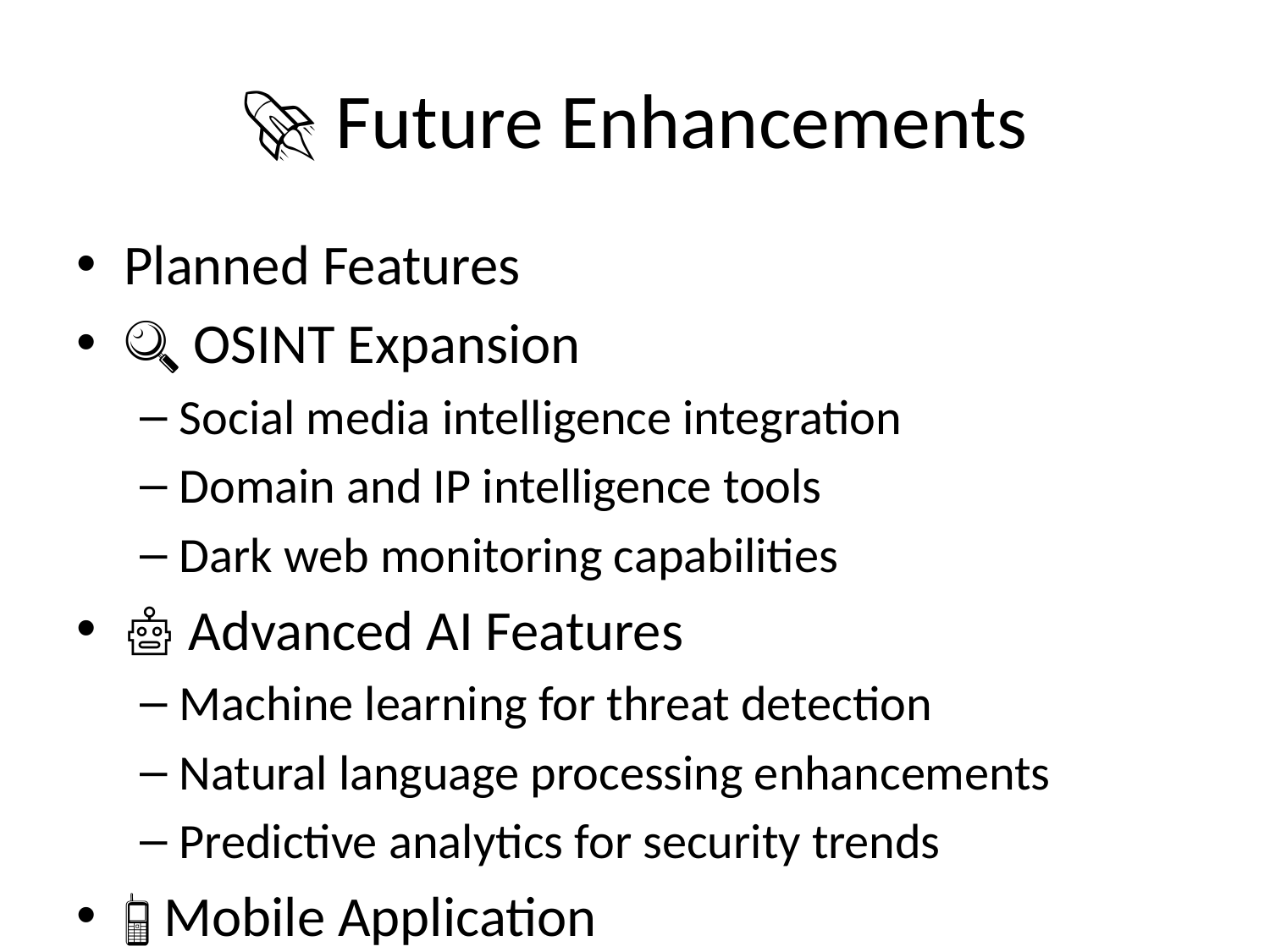

# 🚀 Future Enhancements
Planned Features
🔍 OSINT Expansion
Social media intelligence integration
Domain and IP intelligence tools
Dark web monitoring capabilities
🤖 Advanced AI Features
Machine learning for threat detection
Natural language processing enhancements
Predictive analytics for security trends
📱 Mobile Application
React Native cross-platform app
Offline capabilities
Push notifications for real-time alerts
🏢 Enterprise Features
Team collaboration tools
Advanced reporting and analytics
Enterprise security compliance